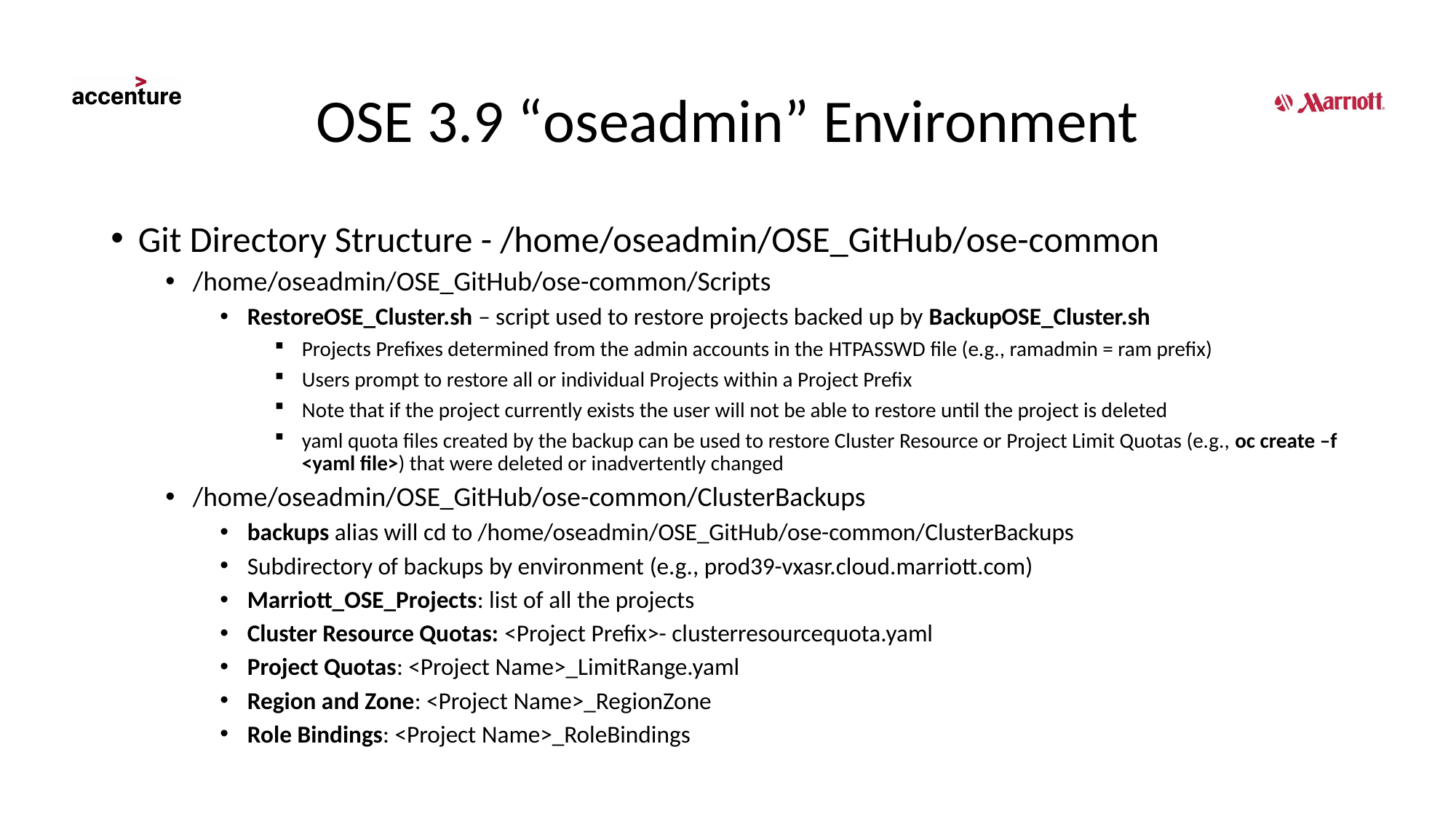

# OSE 3.9 “oseadmin” Environment
Git Directory Structure - /home/oseadmin/OSE_GitHub/ose-common
/home/oseadmin/OSE_GitHub/ose-common/Scripts
RestoreOSE_Cluster.sh – script used to restore projects backed up by BackupOSE_Cluster.sh
Projects Prefixes determined from the admin accounts in the htpasswd file (e.g., ramadmin = ram prefix)
Users prompt to restore all or individual Projects within a Project Prefix
Note that if the project currently exists the user will not be able to restore until the project is deleted
yaml quota files created by the backup can be used to restore Cluster Resource or Project Limit Quotas (e.g., oc create –f <yaml file>) that were deleted or inadvertently changed
/home/oseadmin/OSE_GitHub/ose-common/ClusterBackups
backups alias will cd to /home/oseadmin/OSE_GitHub/ose-common/ClusterBackups
Subdirectory of backups by environment (e.g., prod39-vxasr.cloud.marriott.com)
Marriott_OSE_Projects: list of all the projects
Cluster Resource Quotas: <Project Prefix>- clusterresourcequota.yaml
Project Quotas: <Project Name>_LimitRange.yaml
Region and Zone: <Project Name>_RegionZone
Role Bindings: <Project Name>_RoleBindings